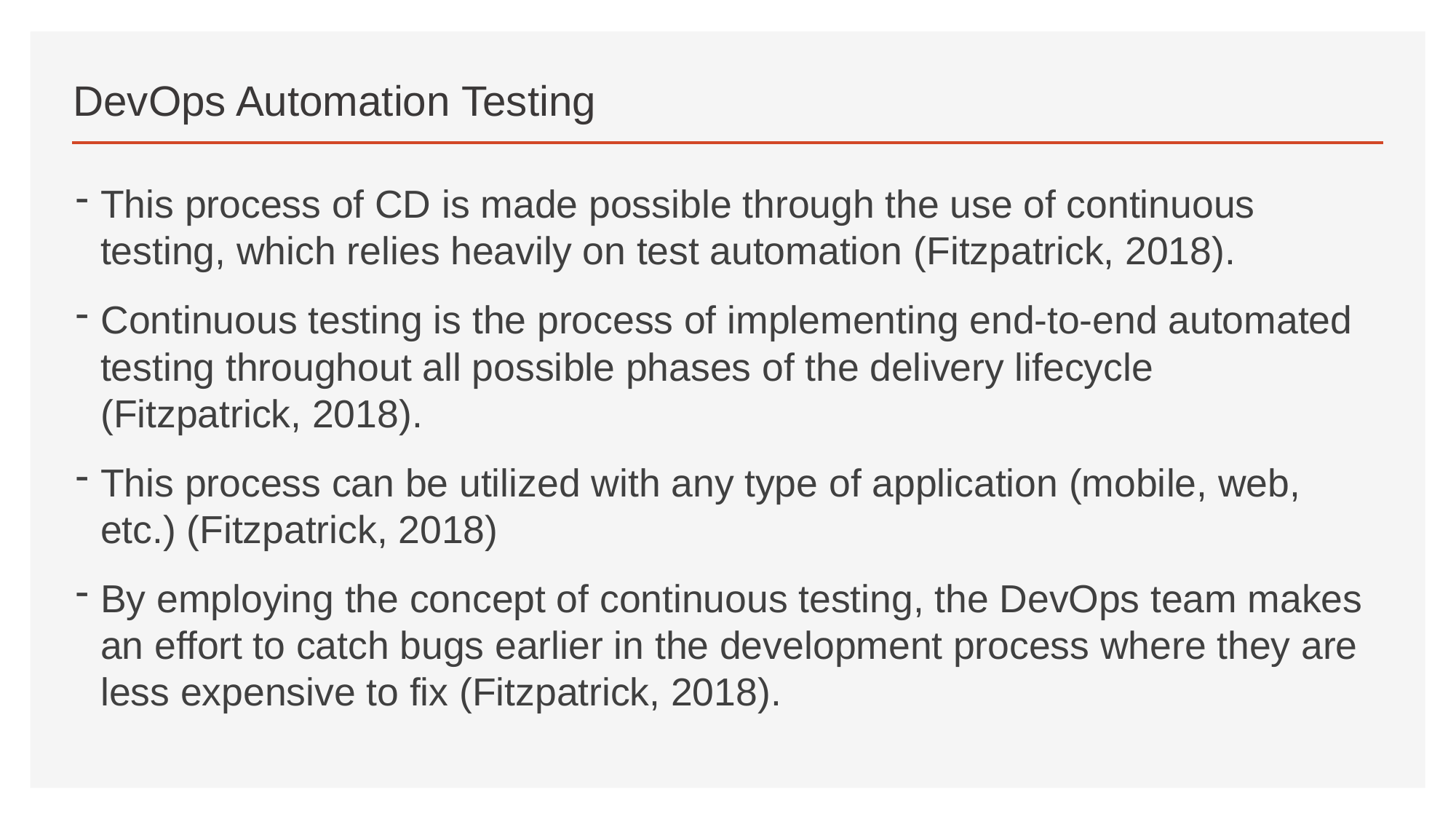

# DevOps Automation Testing
This process of CD is made possible through the use of continuous testing, which relies heavily on test automation (Fitzpatrick, 2018).
Continuous testing is the process of implementing end-to-end automated testing throughout all possible phases of the delivery lifecycle (Fitzpatrick, 2018).
This process can be utilized with any type of application (mobile, web, etc.) (Fitzpatrick, 2018)
By employing the concept of continuous testing, the DevOps team makes an effort to catch bugs earlier in the development process where they are less expensive to fix (Fitzpatrick, 2018).